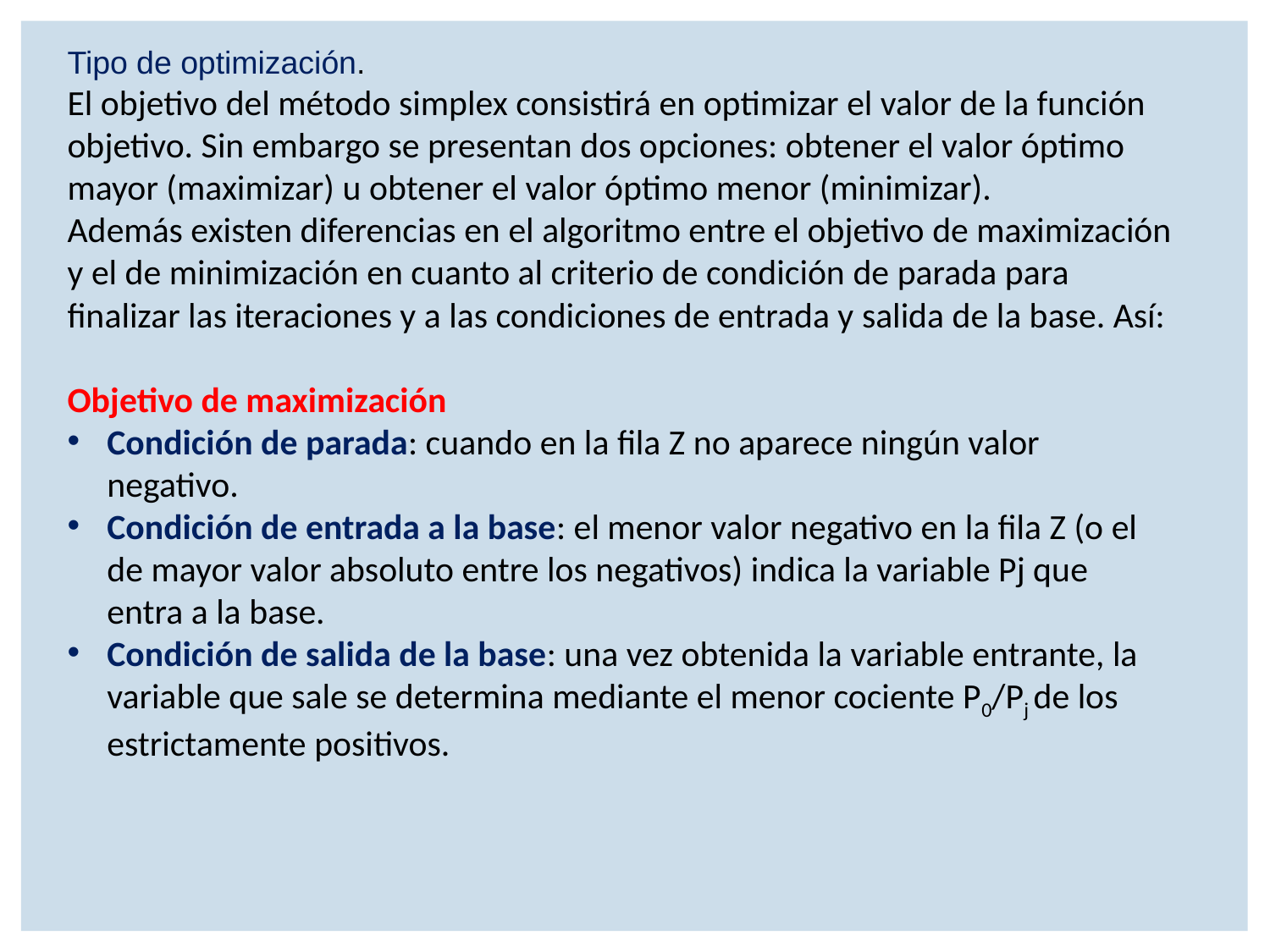

Tipo de optimización.
El objetivo del método simplex consistirá en optimizar el valor de la función objetivo. Sin embargo se presentan dos opciones: obtener el valor óptimo mayor (maximizar) u obtener el valor óptimo menor (minimizar).
Además existen diferencias en el algoritmo entre el objetivo de maximización y el de minimización en cuanto al criterio de condición de parada para finalizar las iteraciones y a las condiciones de entrada y salida de la base. Así:

Objetivo de maximización
Condición de parada: cuando en la fila Z no aparece ningún valor negativo.
Condición de entrada a la base: el menor valor negativo en la fila Z (o el de mayor valor absoluto entre los negativos) indica la variable Pj que entra a la base.
Condición de salida de la base: una vez obtenida la variable entrante, la variable que sale se determina mediante el menor cociente P0/Pj de los estrictamente positivos.